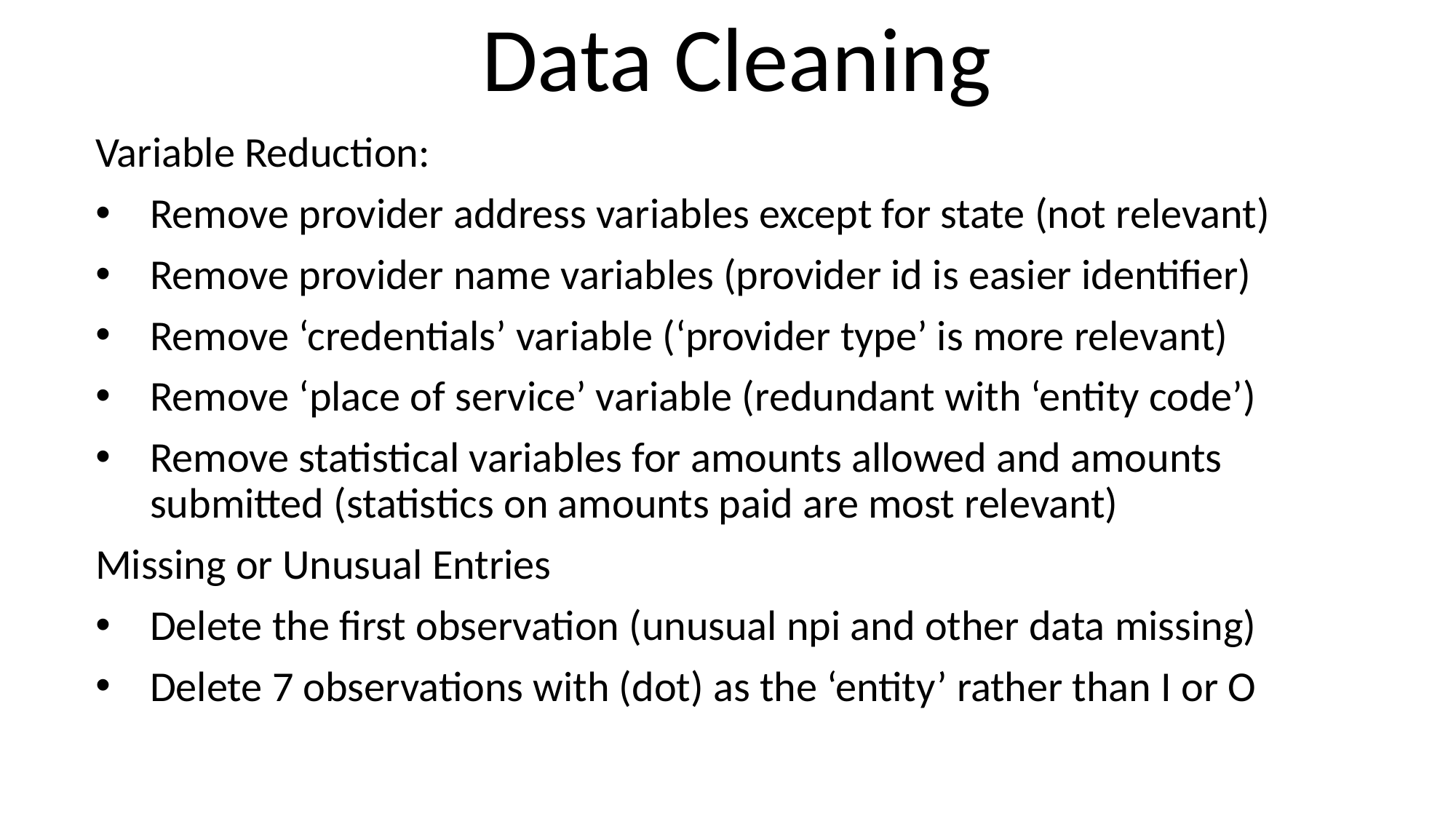

# Data Cleaning
Variable Reduction:
Remove provider address variables except for state (not relevant)
Remove provider name variables (provider id is easier identifier)
Remove ‘credentials’ variable (‘provider type’ is more relevant)
Remove ‘place of service’ variable (redundant with ‘entity code’)
Remove statistical variables for amounts allowed and amounts submitted (statistics on amounts paid are most relevant)
Missing or Unusual Entries
Delete the first observation (unusual npi and other data missing)
Delete 7 observations with (dot) as the ‘entity’ rather than I or O